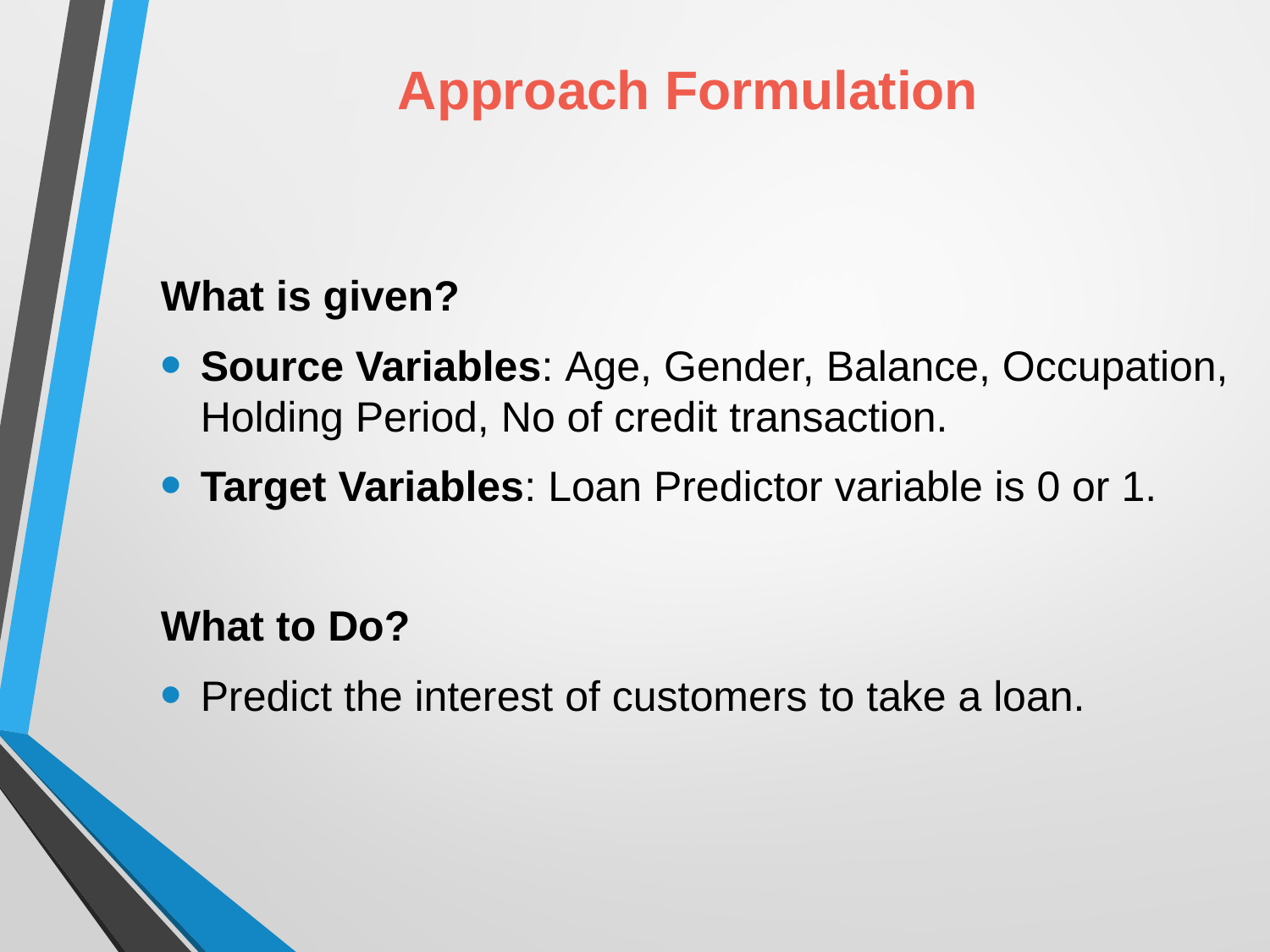

# Approach Formulation
What is given?
Source Variables: Age, Gender, Balance, Occupation, Holding Period, No of credit transaction.
Target Variables: Loan Predictor variable is 0 or 1.

What to Do?
Predict the interest of customers to take a loan.